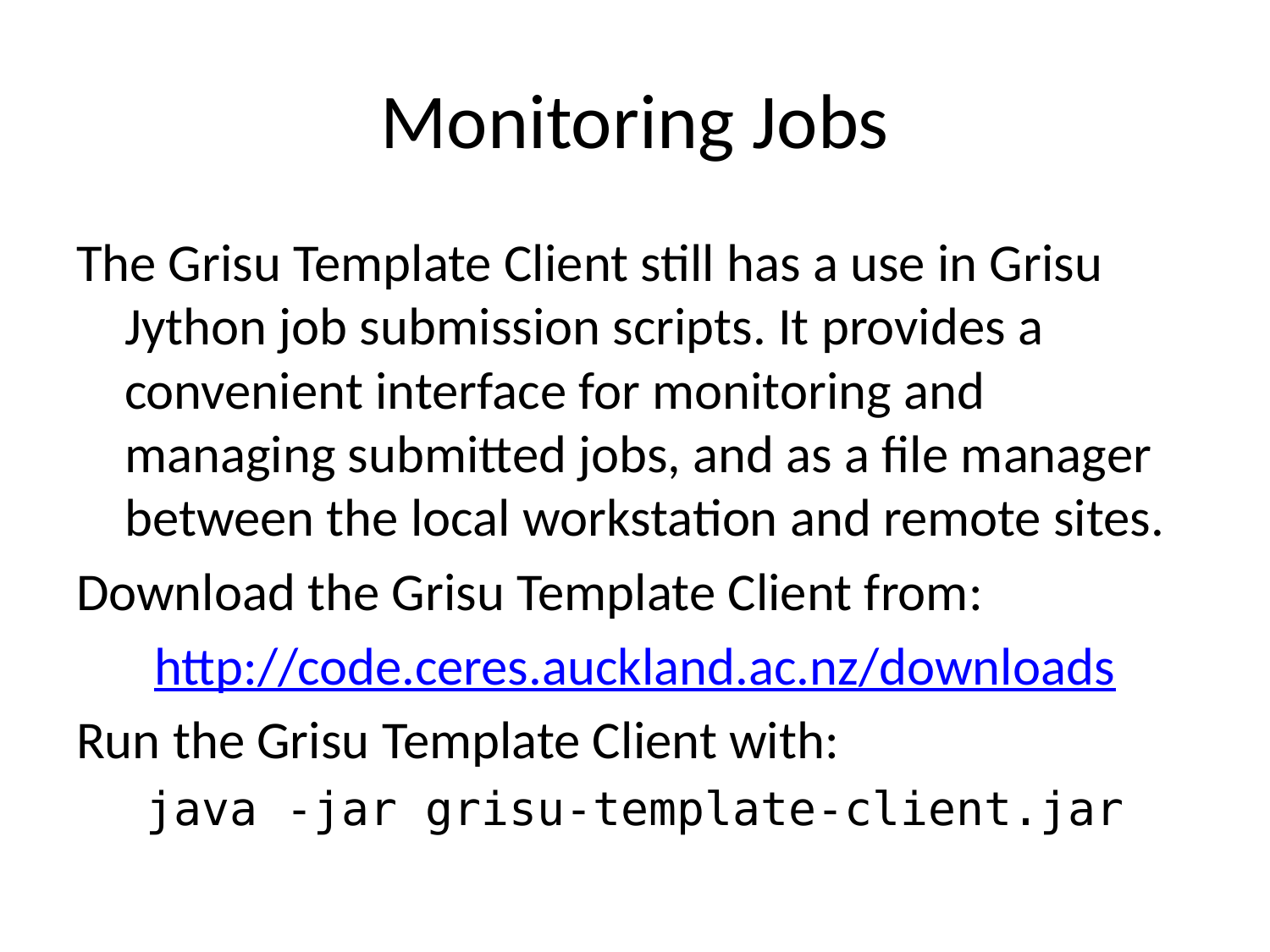

# Monitoring Jobs
The Grisu Template Client still has a use in Grisu Jython job submission scripts. It provides a convenient interface for monitoring and managing submitted jobs, and as a file manager between the local workstation and remote sites.
Download the Grisu Template Client from:
http://code.ceres.auckland.ac.nz/downloads
Run the Grisu Template Client with:
java -jar grisu-template-client.jar